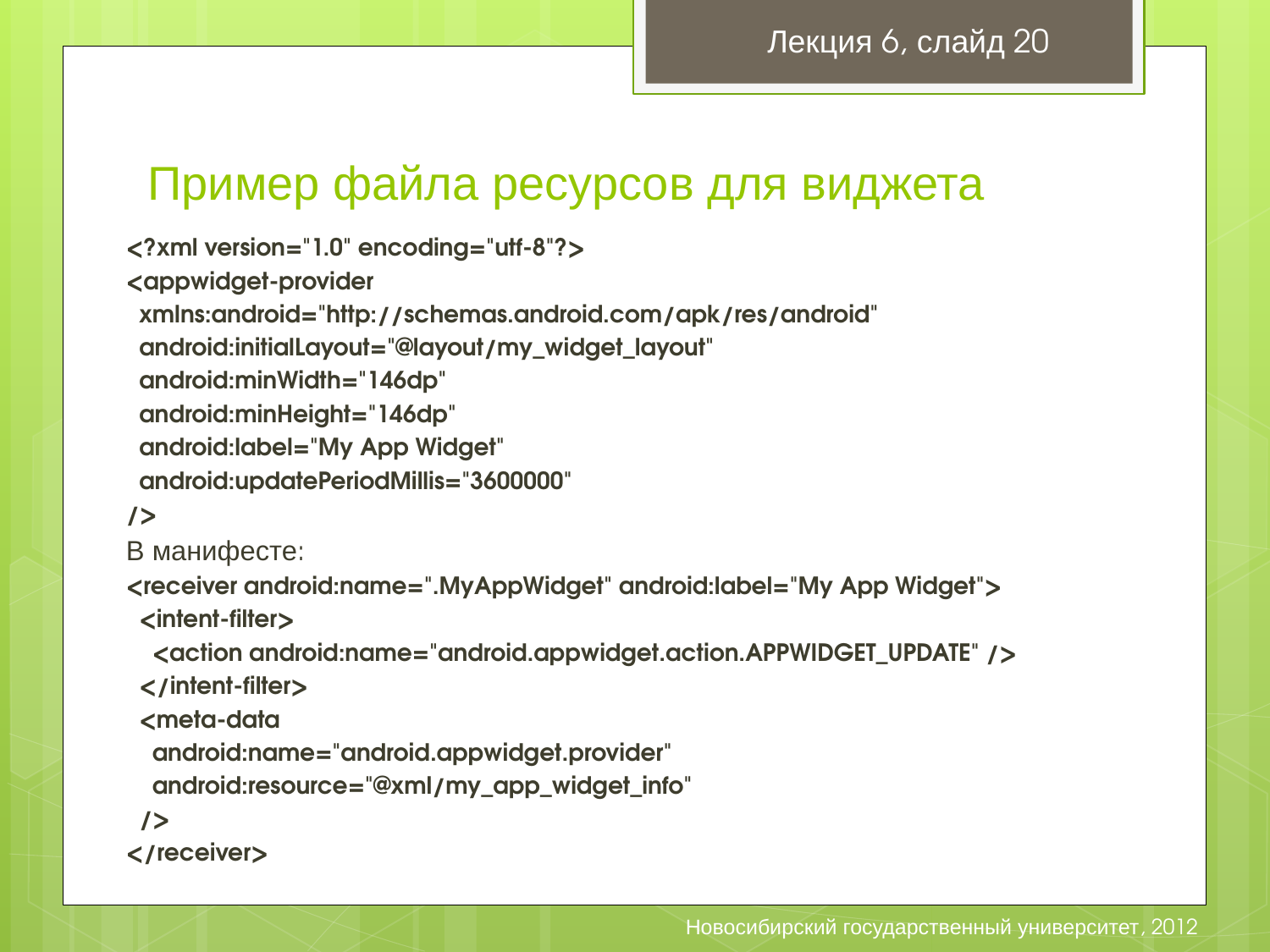

Лекция 6, слайд 20
# Пример файла ресурсов для виджета
<?xml version="1.0" encoding="utf-8"?>
<appwidget-provider
  xmlns:android="http://schemas.android.com/apk/res/android"
  android:initialLayout="@layout/my_widget_layout"
  android:minWidth="146dp"
  android:minHeight="146dp"
  android:label="My App Widget"
  android:updatePeriodMillis="3600000"
/>
В манифесте:
<receiver android:name=".MyAppWidget" android:label="My App Widget">
  <intent-filter>
    <action android:name="android.appwidget.action.APPWIDGET_UPDATE" />
  </intent-filter>
  <meta-data
    android:name="android.appwidget.provider"
    android:resource="@xml/my_app_widget_info"
  />
</receiver>
Новосибирский государственный университет, 2012